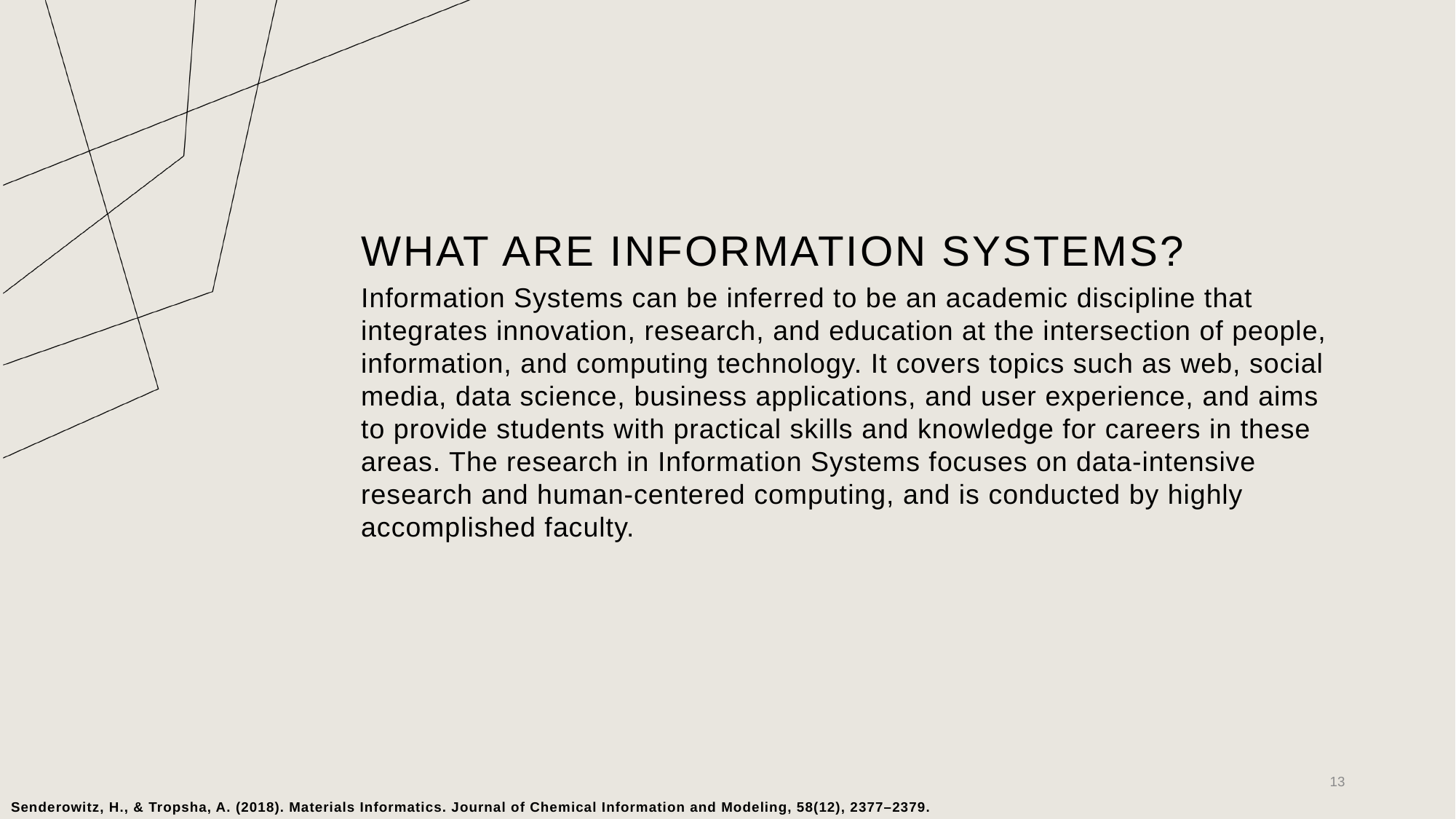

# What are information systems?
Information Systems can be inferred to be an academic discipline that integrates innovation, research, and education at the intersection of people, information, and computing technology. It covers topics such as web, social media, data science, business applications, and user experience, and aims to provide students with practical skills and knowledge for careers in these areas. The research in Information Systems focuses on data-intensive research and human-centered computing, and is conducted by highly accomplished faculty.
13
Senderowitz, H., & Tropsha, A. (2018). Materials Informatics. Journal of Chemical Information and Modeling, 58(12), 2377–2379.